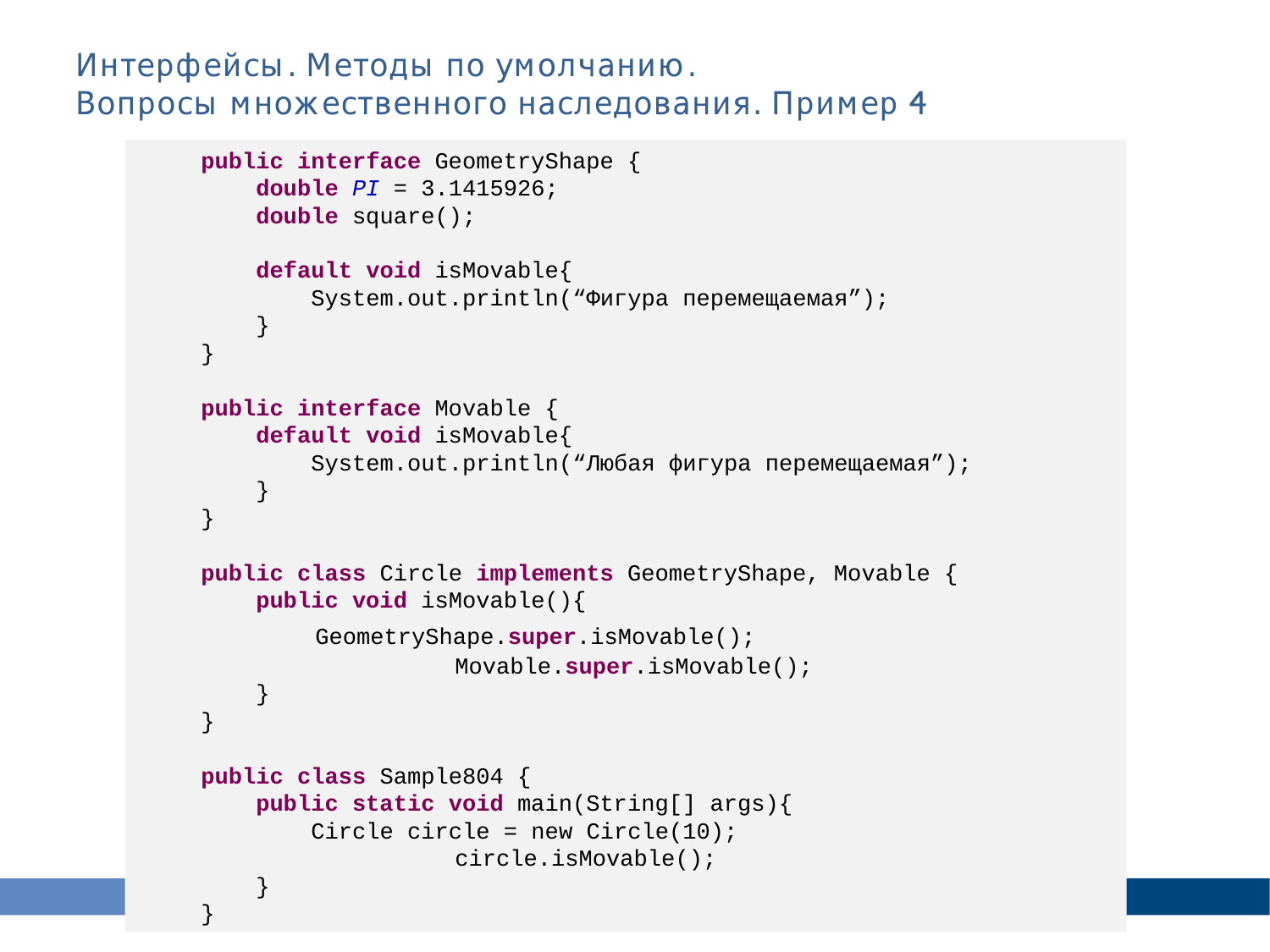

Интерфейсы. Методы по умолчанию.
Вопросы множественного наследования. Пример 4
public interface GeometryShape {
    double PI = 3.1415926;
    double square();

    default void isMovable{
        System.out.println(“Фигура перемещаемая”);
    }
}

public interface Movable {
    default void isMovable{
        System.out.println(“Любая фигура перемещаемая”);
    }
}

public class Circle implements GeometryShape, Movable {
    public void isMovable(){
      GeometryShape.super.isMovable();
		Movable.super.isMovable();
    }
}

public class Sample804 {
    public static void main(String[] args){
        Circle circle = new Circle(10);
		circle.isMovable();
    }
}